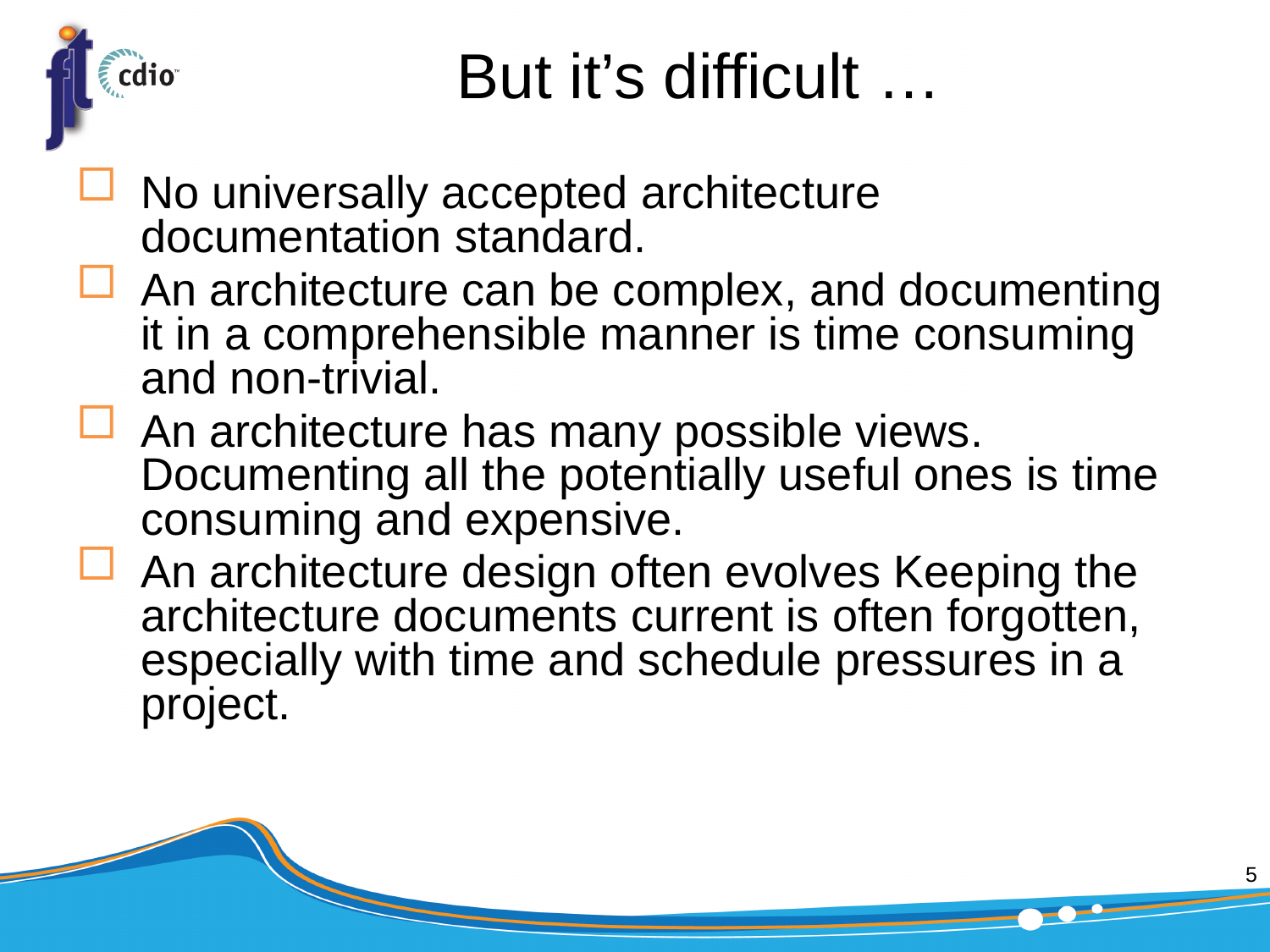

# But it’s difficult …
No universally accepted architecture documentation standard.
An architecture can be complex, and documenting it in a comprehensible manner is time consuming and non-trivial.
An architecture has many possible views. Documenting all the potentially useful ones is time consuming and expensive.
An architecture design often evolves Keeping the architecture documents current is often forgotten, especially with time and schedule pressures in a project.
5